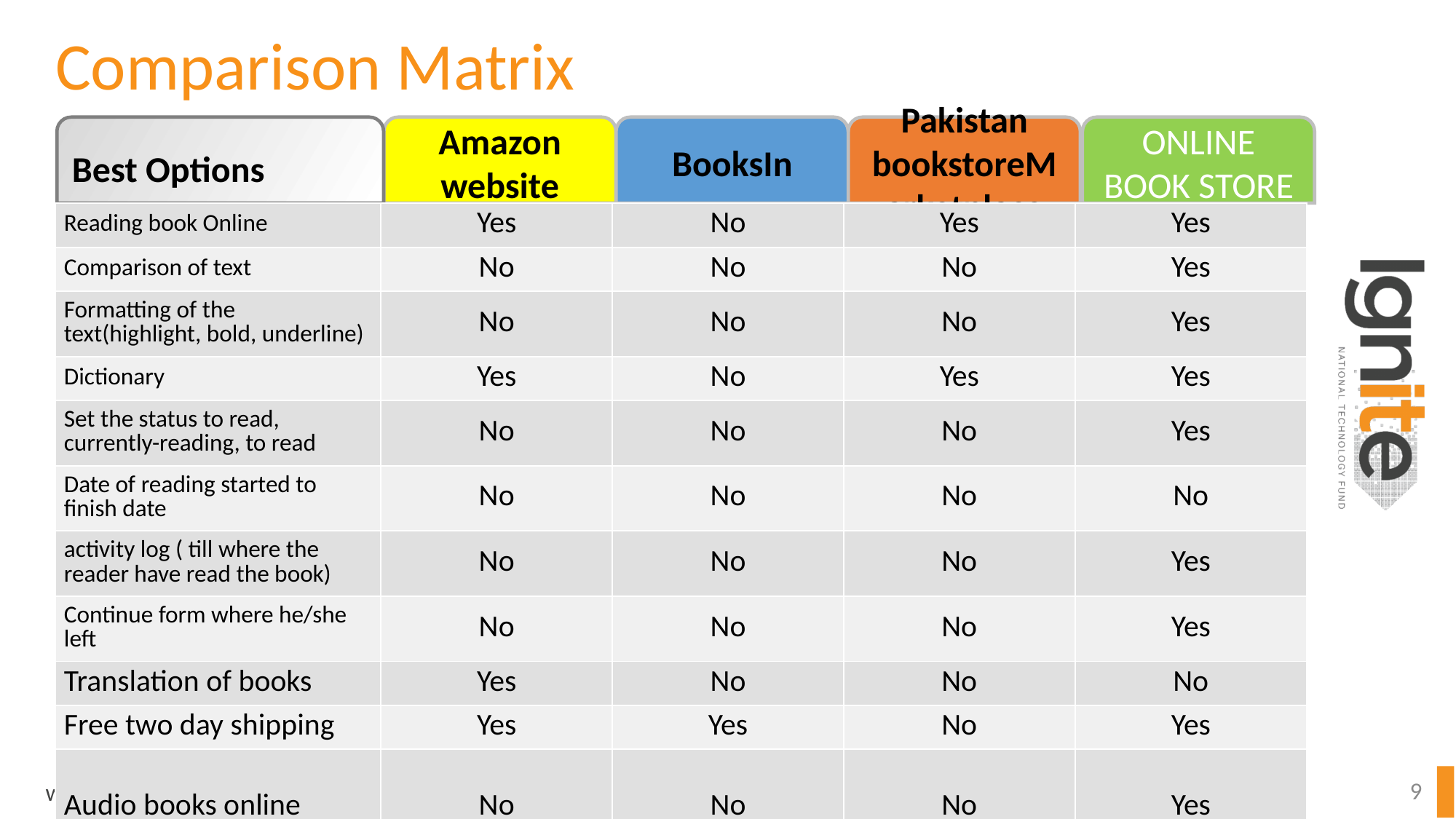

# Comparison Matrix
Best Options
Amazon website
BooksIn
Pakistan bookstoreMarketplace
THE LARGEST ONLINE BOOK STORE PAKISTAN
| Reading book Online | Yes | No | Yes | Yes |
| --- | --- | --- | --- | --- |
| Comparison of text | No | No | No | Yes |
| Formatting of the text(highlight, bold, underline) | No | No | No | Yes |
| Dictionary | Yes | No | Yes | Yes |
| Set the status to read, currently-reading, to read | No | No | No | Yes |
| Date of reading started to finish date | No | No | No | No |
| activity log ( till where the reader have read the book) | No | No | No | Yes |
| Continue form where he/she left | No | No | No | Yes |
| Translation of books | Yes | No | No | No |
| Free two day shipping | Yes | Yes | No | Yes |
| Audio books online | No | No | No | Yes |
9